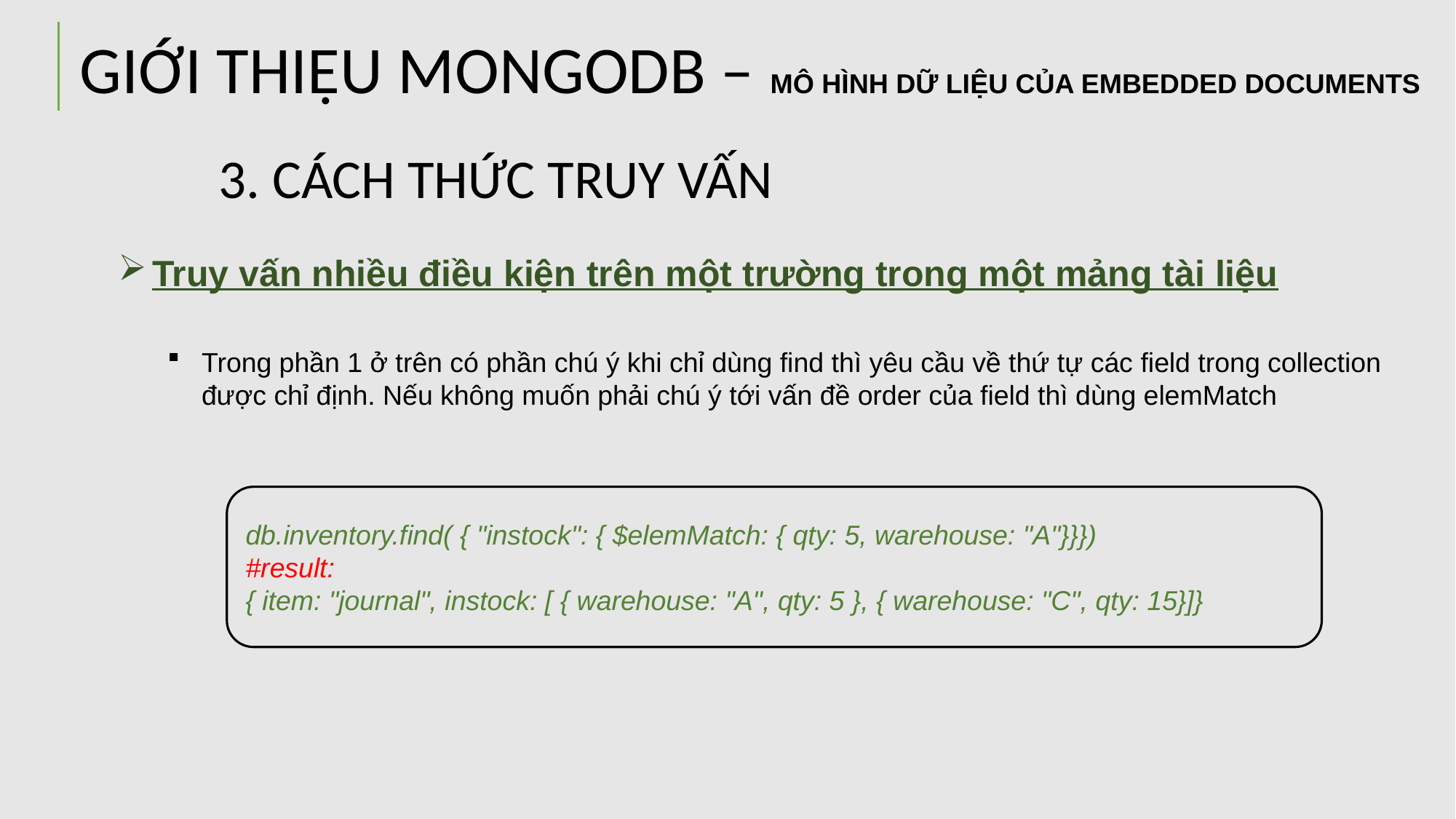

GIỚI THIỆU MONGODB – MÔ HÌNH DỮ LIỆU CỦA EMBEDDED DOCUMENTS

3. CÁCH THỨC TRUY VẤN
Truy vấn nhiều điều kiện trên một trường trong một mảng tài liệu

Trong phần 1 ở trên có phần chú ý khi chỉ dùng find thì yêu cầu về thứ tự các field trong collection được chỉ định. Nếu không muốn phải chú ý tới vấn đề order của field thì dùng elemMatch
db.inventory.find( { "instock": { $elemMatch: { qty: 5, warehouse: "A"}}})
#result:
{ item: "journal", instock: [ { warehouse: "A", qty: 5 }, { warehouse: "C", qty: 15}]}